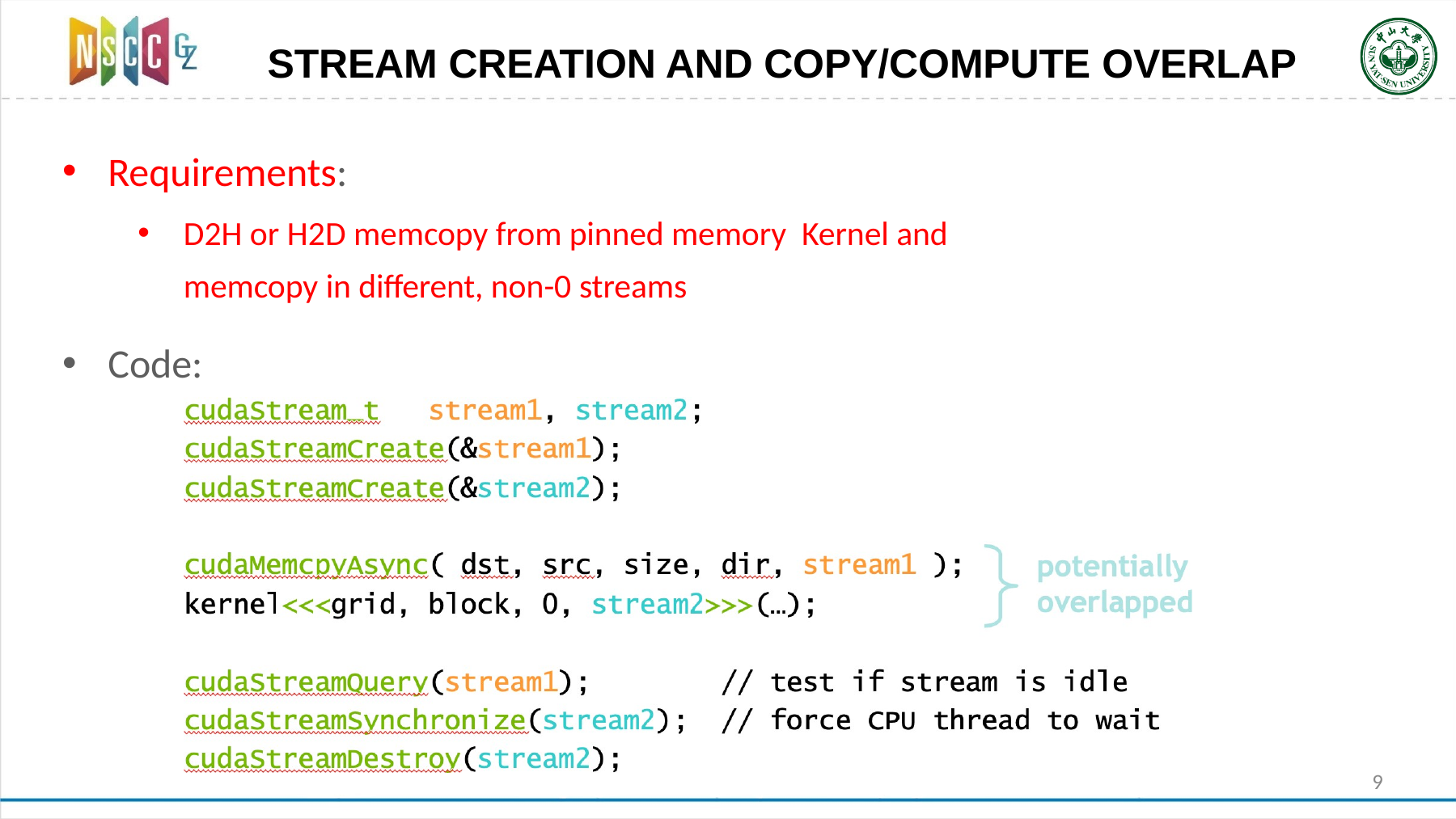

# STREAM CREATION AND COPY/COMPUTE OVERLAP
Requirements:
D2H or H2D memcopy from pinned memory  Kernel and memcopy in different, non-0 streams

Code:

9